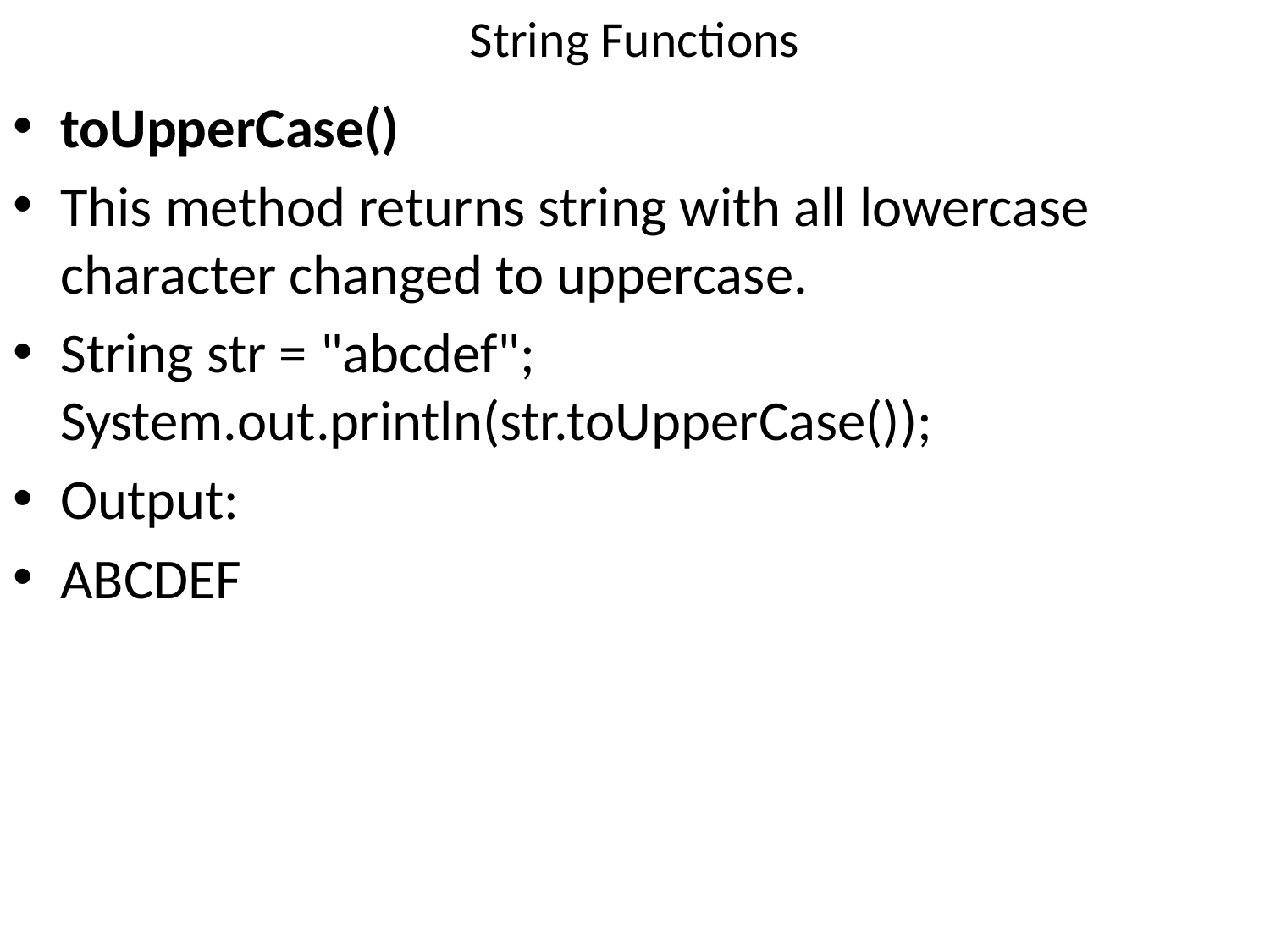

# String Functions
toUpperCase()
This method returns string with all lowercase character changed to uppercase.
String str = "abcdef"; System.out.println(str.toUpperCase());
Output:
ABCDEF